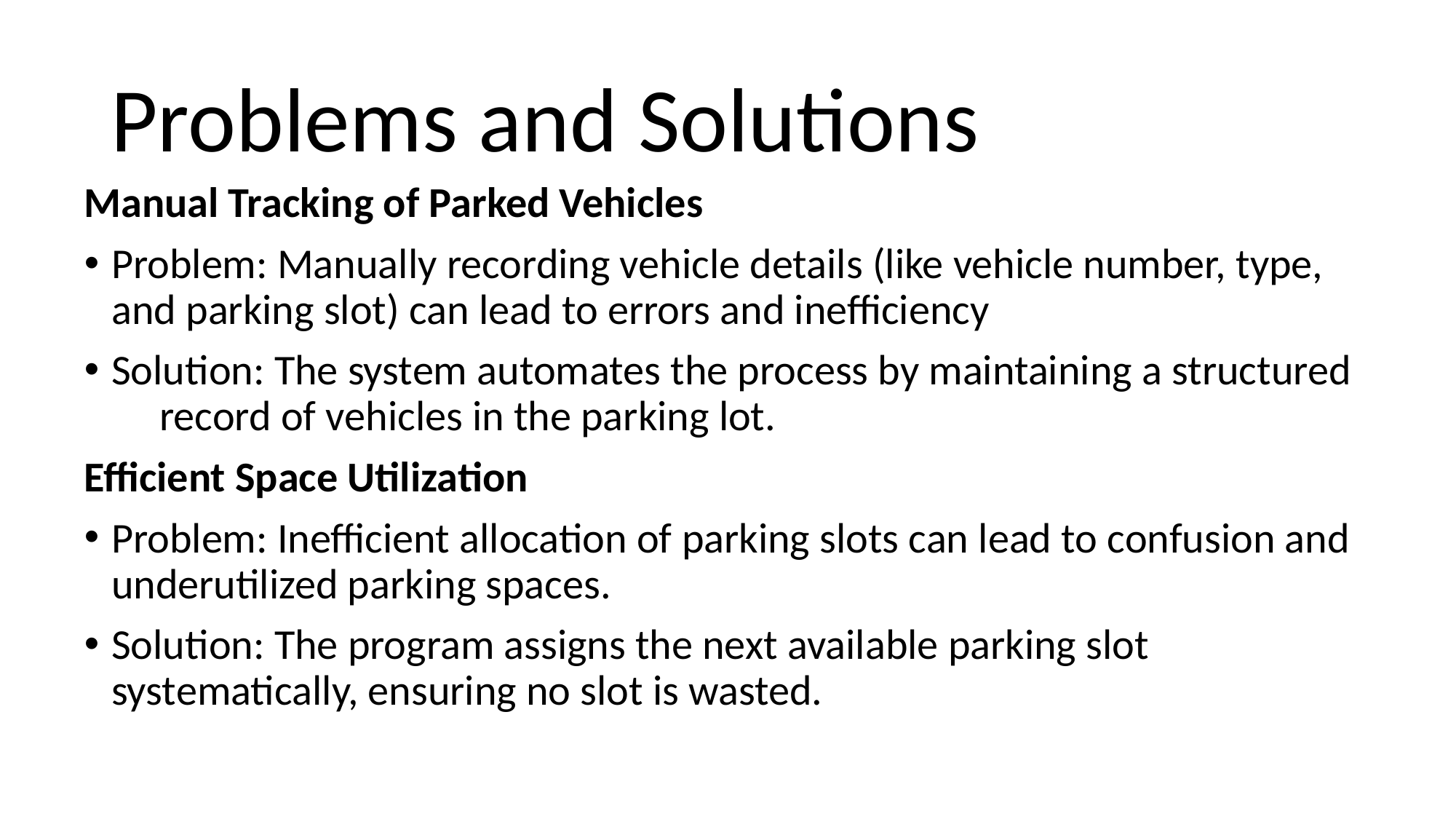

# Problems and Solutions
Manual Tracking of Parked Vehicles
Problem: Manually recording vehicle details (like vehicle number, type, and parking slot) can lead to errors and inefficiency
Solution: The system automates the process by maintaining a structured         record of vehicles in the parking lot.
Efficient Space Utilization
Problem: Inefficient allocation of parking slots can lead to confusion and underutilized parking spaces.
Solution: The program assigns the next available parking slot systematically, ensuring no slot is wasted.